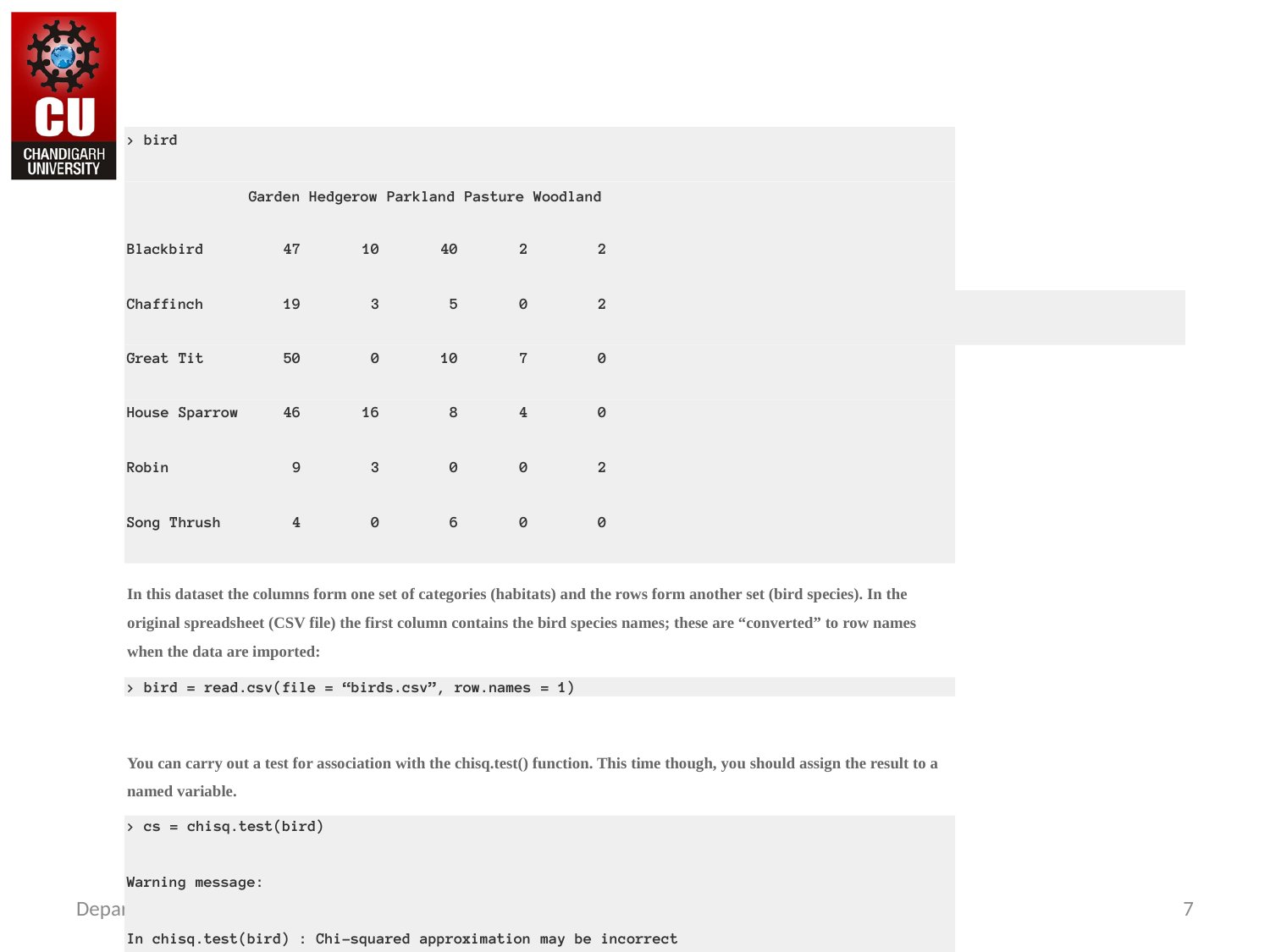

>  bird

Garden  Hedgerow  Parkland  Pasture  Woodland

Blackbird
47
10
40
2
2

Chaffinch
19
3
5
0
2

Great  Tit
50
0
10
7
0

House  Sparrow
46
16
8
4
0

Robin
9
3
0
0
2

Song  Thrush
4
0
6
0
0
In this dataset the columns form one set of categories (habitats) and the rows form another set (bird species). In the original spreadsheet (CSV file) the first column contains the bird species names; these are “converted” to row names when the data are imported:
>  bird  =  read.csv(file  =  “birds.csv”,  row.names  =  1)
You can carry out a test for association with the chisq.test() function. This time though, you should assign the result to a named variable.
>  cs  =  chisq.test(bird)

Warning  message:

In  chisq.test(bird)  :  Chi-squared  approximation  may  be  incorrect

>  cs

Pearson’s  Chi-squared  test
Department Name
Scholar Name
7
data:    bird